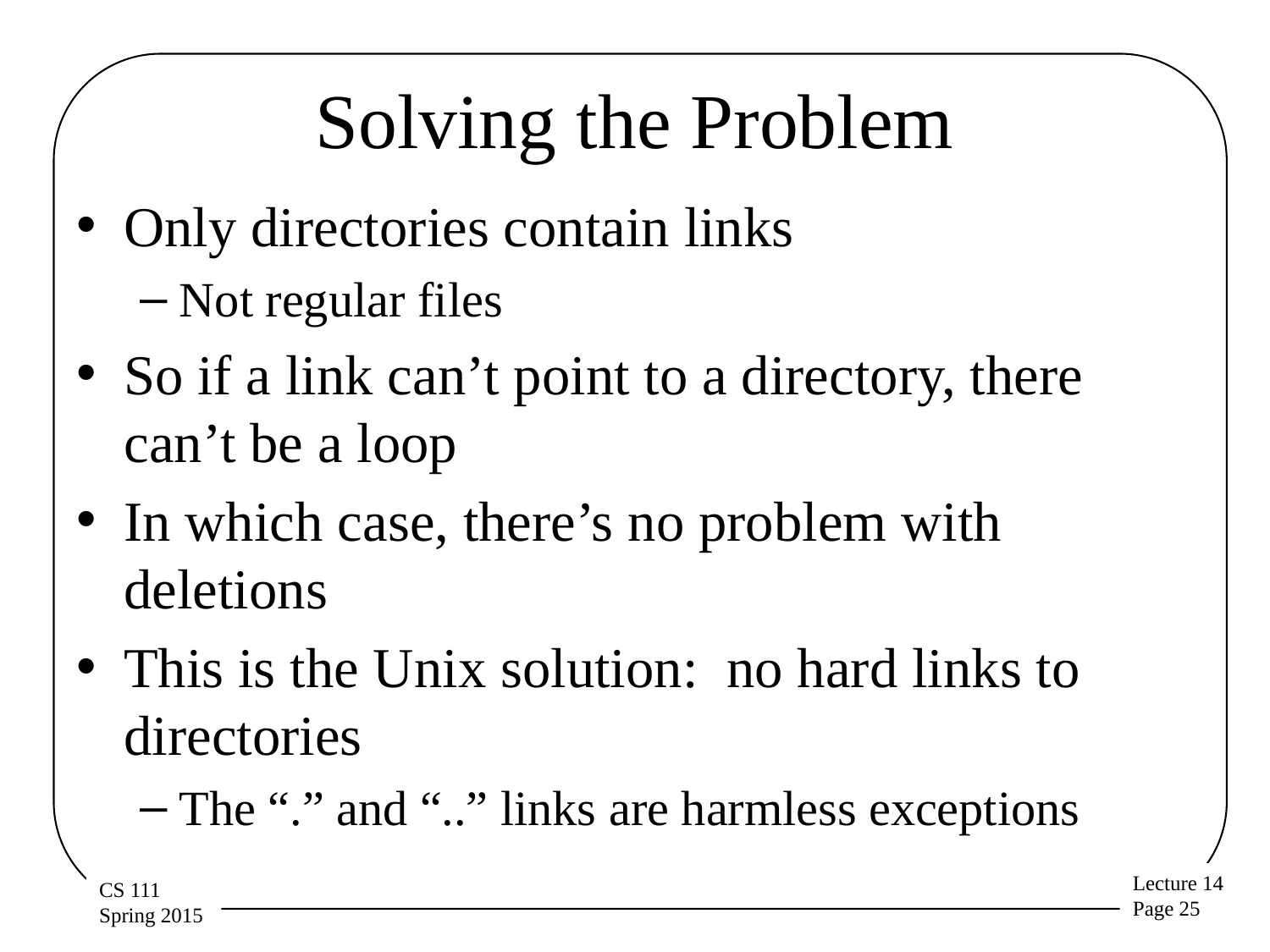

# Solving the Problem
Only directories contain links
Not regular files
So if a link can’t point to a directory, there can’t be a loop
In which case, there’s no problem with deletions
This is the Unix solution:  no hard links to directories
The “.” and “..” links are harmless exceptions